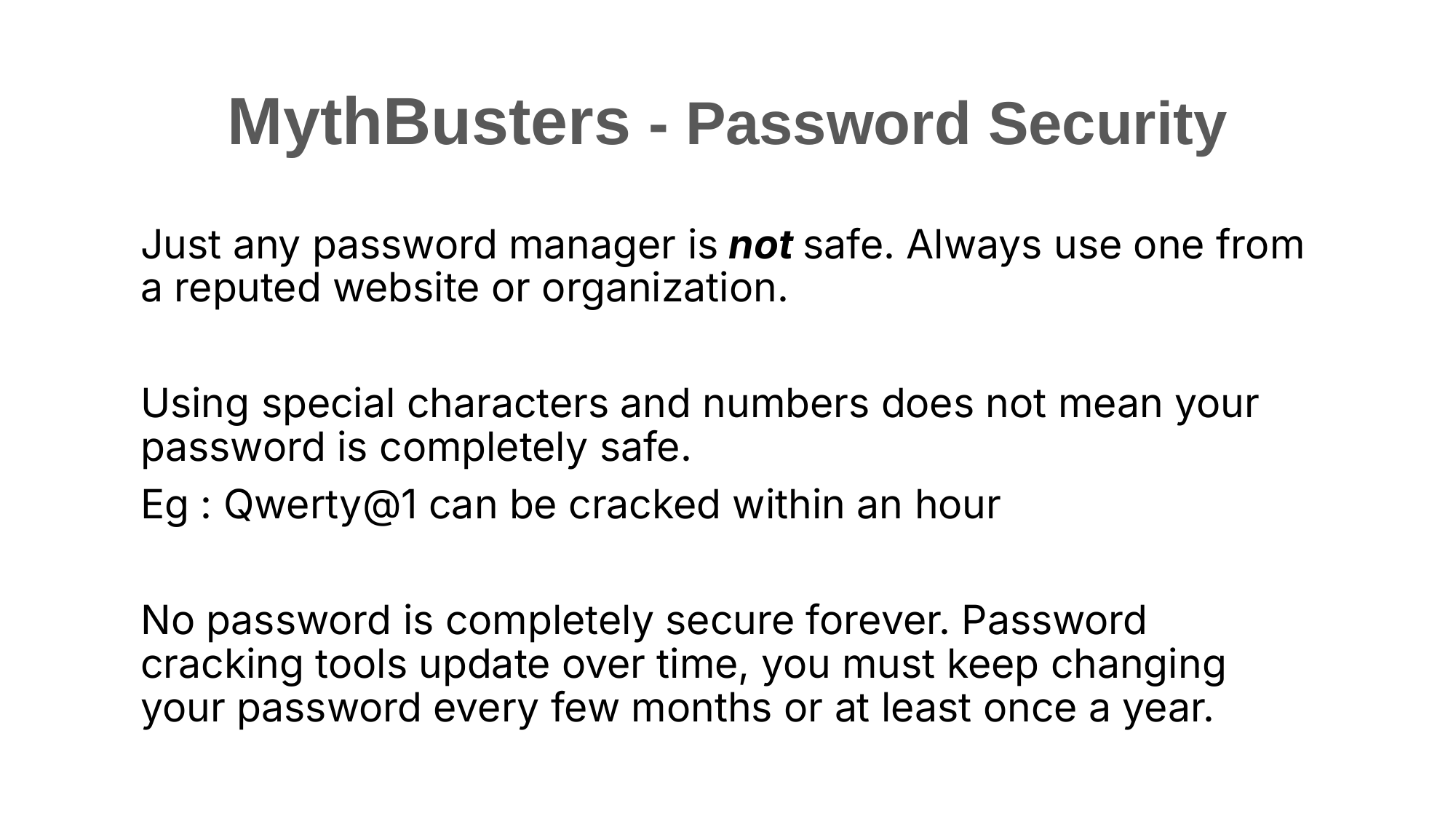

# MythBusters - Password Security
Just any password manager is not safe. Always use one from a reputed website or organization.

Using special characters and numbers does not mean your password is completely safe.
Eg : Qwerty@1 can be cracked within an hour

No password is completely secure forever. Password cracking tools update over time, you must keep changing your password every few months or at least once a year.